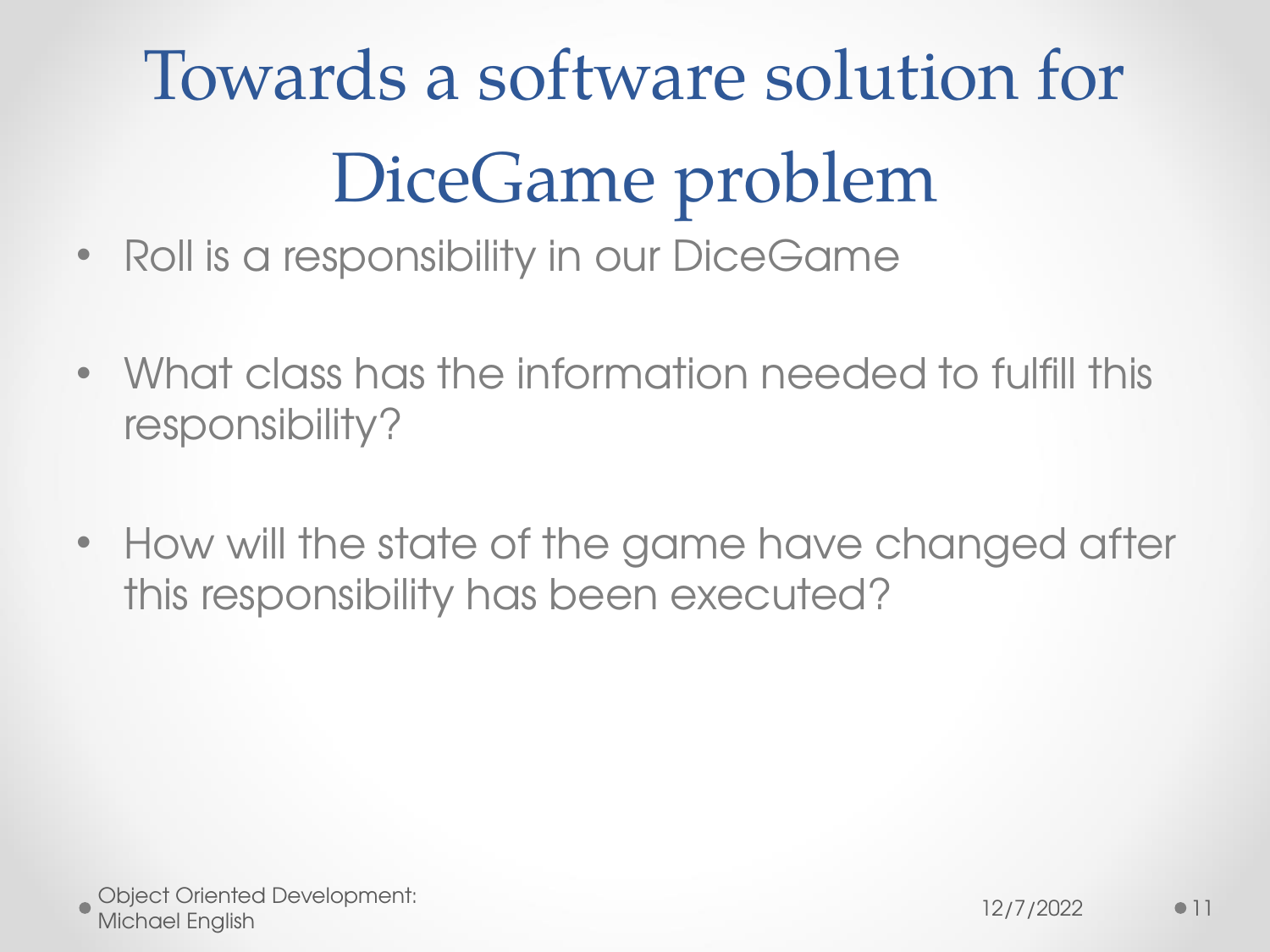

# Towards a software solution for DiceGame problem
Roll is a responsibility in our DiceGame

What class has the information needed to fulfill this responsibility?

How will the state of the game have changed after this responsibility has been executed?
Object Oriented Development: Michael English
12/7/2022
11